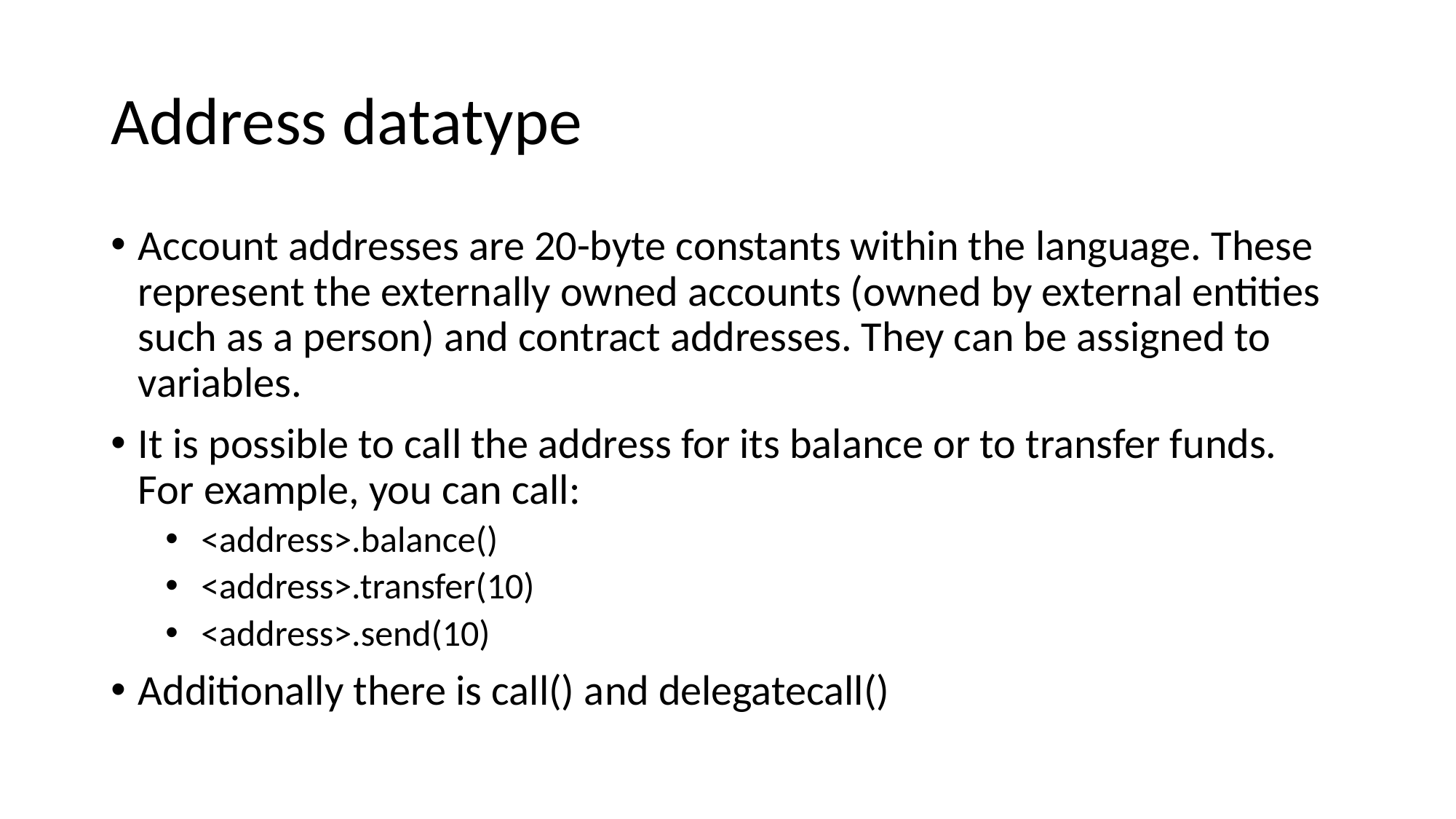

# Address datatype
Account addresses are 20-byte constants within the language. These represent the externally owned accounts (owned by external entities such as a person) and contract addresses. They can be assigned to variables.
It is possible to call the address for its balance or to transfer funds.  For example, you can call:
 <address>.balance()
 <address>.transfer(10)
 <address>.send(10)
Additionally there is call() and delegatecall()